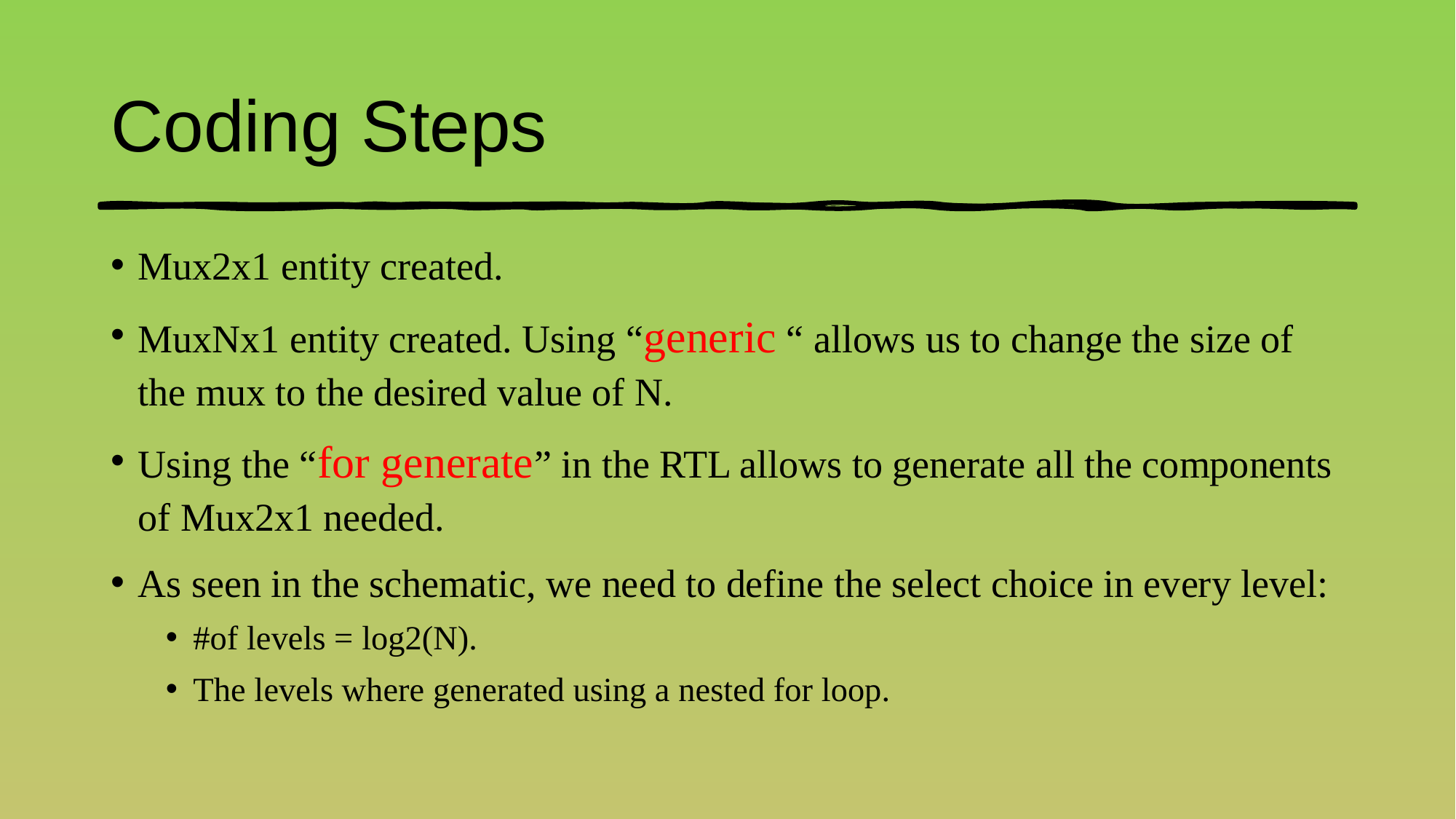

# Coding Steps
Mux2x1 entity created.
MuxNx1 entity created. Using “generic “ allows us to change the size of the mux to the desired value of N.
Using the “for generate” in the RTL allows to generate all the components of Mux2x1 needed.
As seen in the schematic, we need to define the select choice in every level:
#of levels = log2(N).
The levels where generated using a nested for loop.